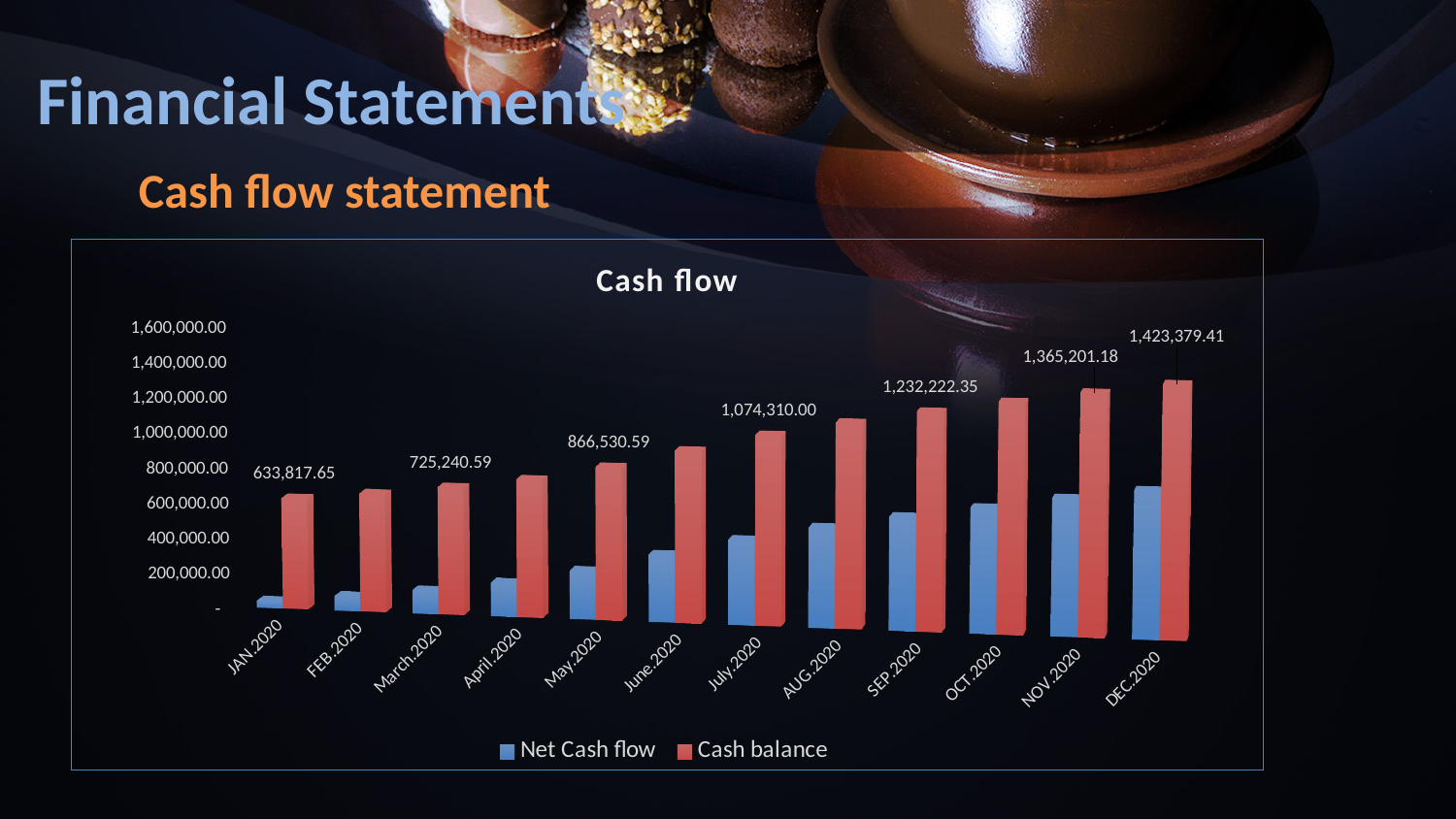

# Financial Statements
Cash flow statement

[unsupported chart]